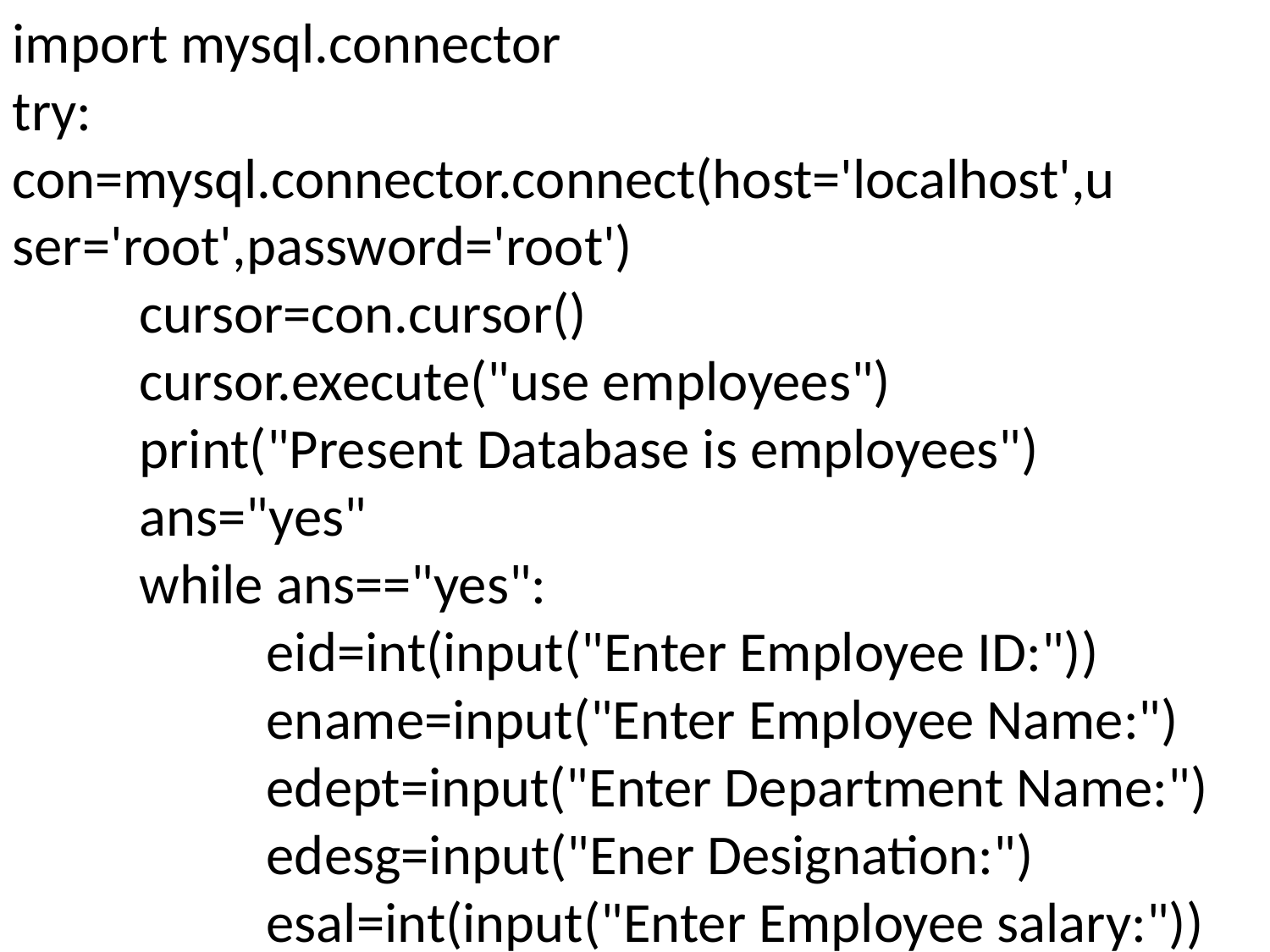

import mysql.connector
try:    	con=mysql.connector.connect(host='localhost',u	ser='root',password='root')
    	cursor=con.cursor()
    	cursor.execute("use employees")
    	print("Present Database is employees")
    	ans="yes"
    	while ans=="yes":
        		eid=int(input("Enter Employee ID:"))
        		ename=input("Enter Employee Name:")
        		edept=input("Enter Department Name:")
        		edesg=input("Ener Designation:")
        		esal=int(input("Enter Employee salary:"))